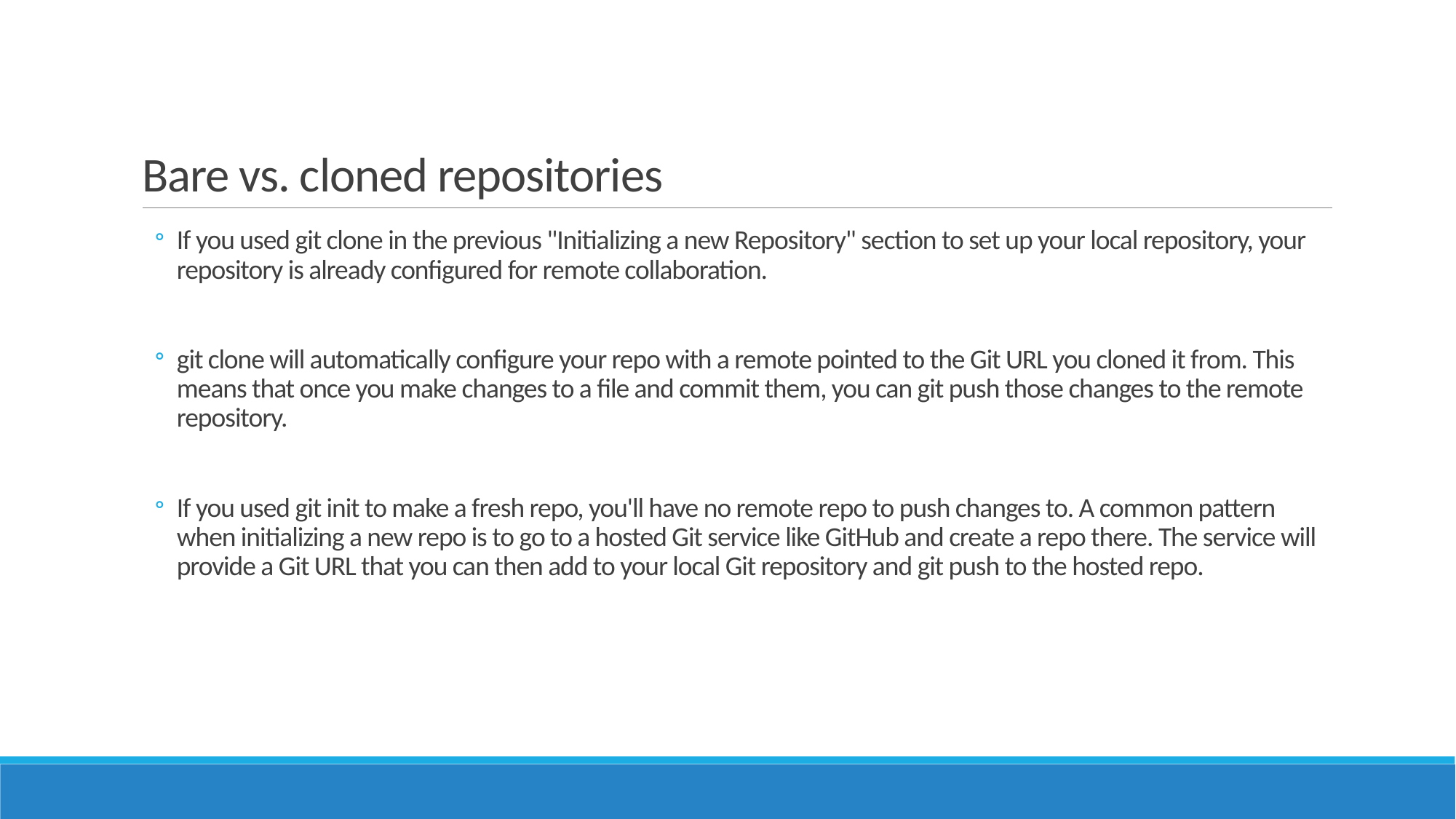

# Bare vs. cloned repositories
If you used git clone in the previous "Initializing a new Repository" section to set up your local repository, your repository is already configured for remote collaboration.

git clone will automatically configure your repo with a remote pointed to the Git URL you cloned it from. This means that once you make changes to a file and commit them, you can git push those changes to the remote repository.

If you used git init to make a fresh repo, you'll have no remote repo to push changes to. A common pattern when initializing a new repo is to go to a hosted Git service like GitHub and create a repo there. The service will provide a Git URL that you can then add to your local Git repository and git push to the hosted repo.